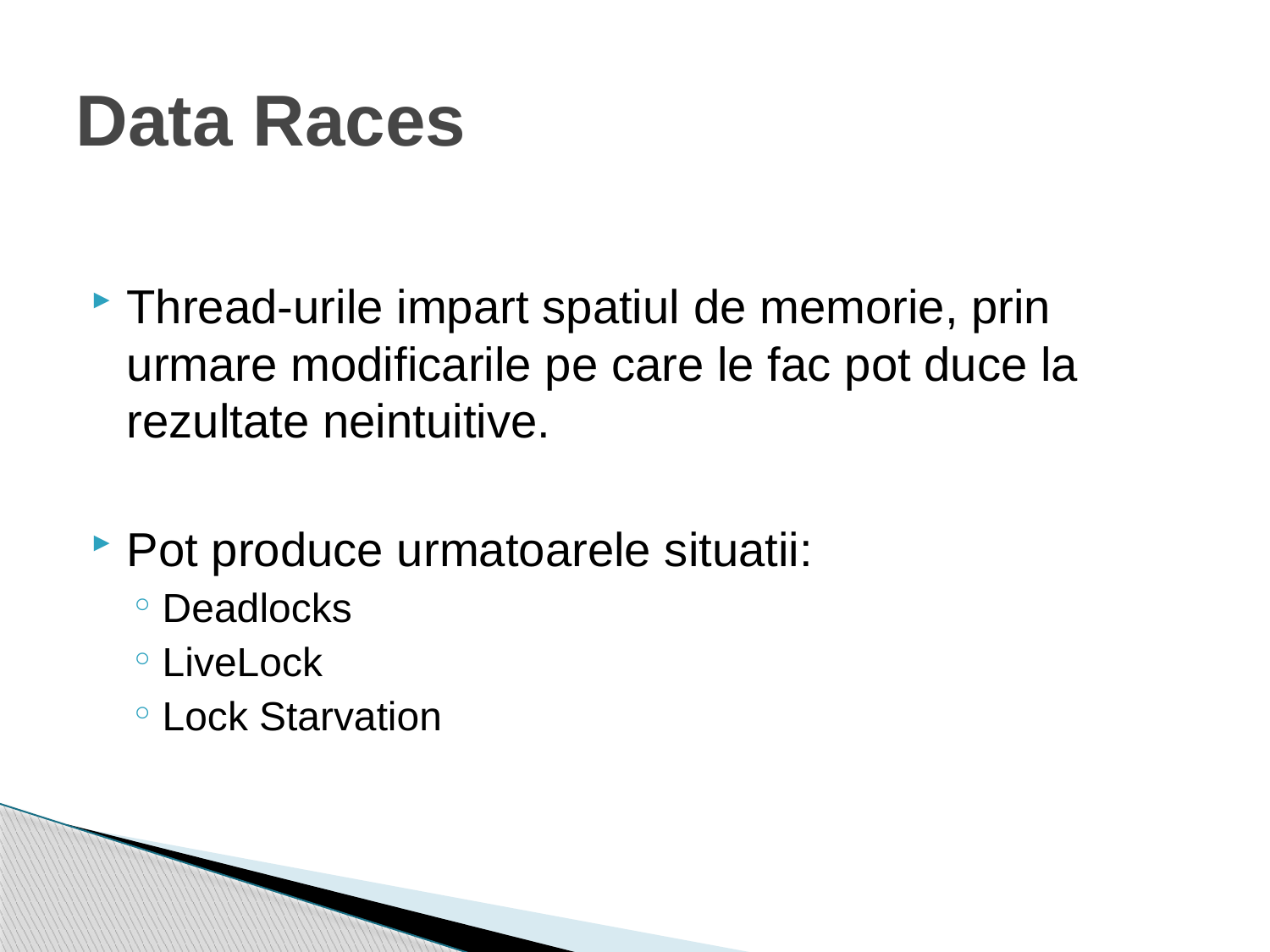

# Data Races

Thread-urile impart spatiul de memorie, prin urmare modificarile pe care le fac pot duce la rezultate neintuitive.

Pot produce urmatoarele situatii:
Deadlocks
LiveLock
Lock Starvation